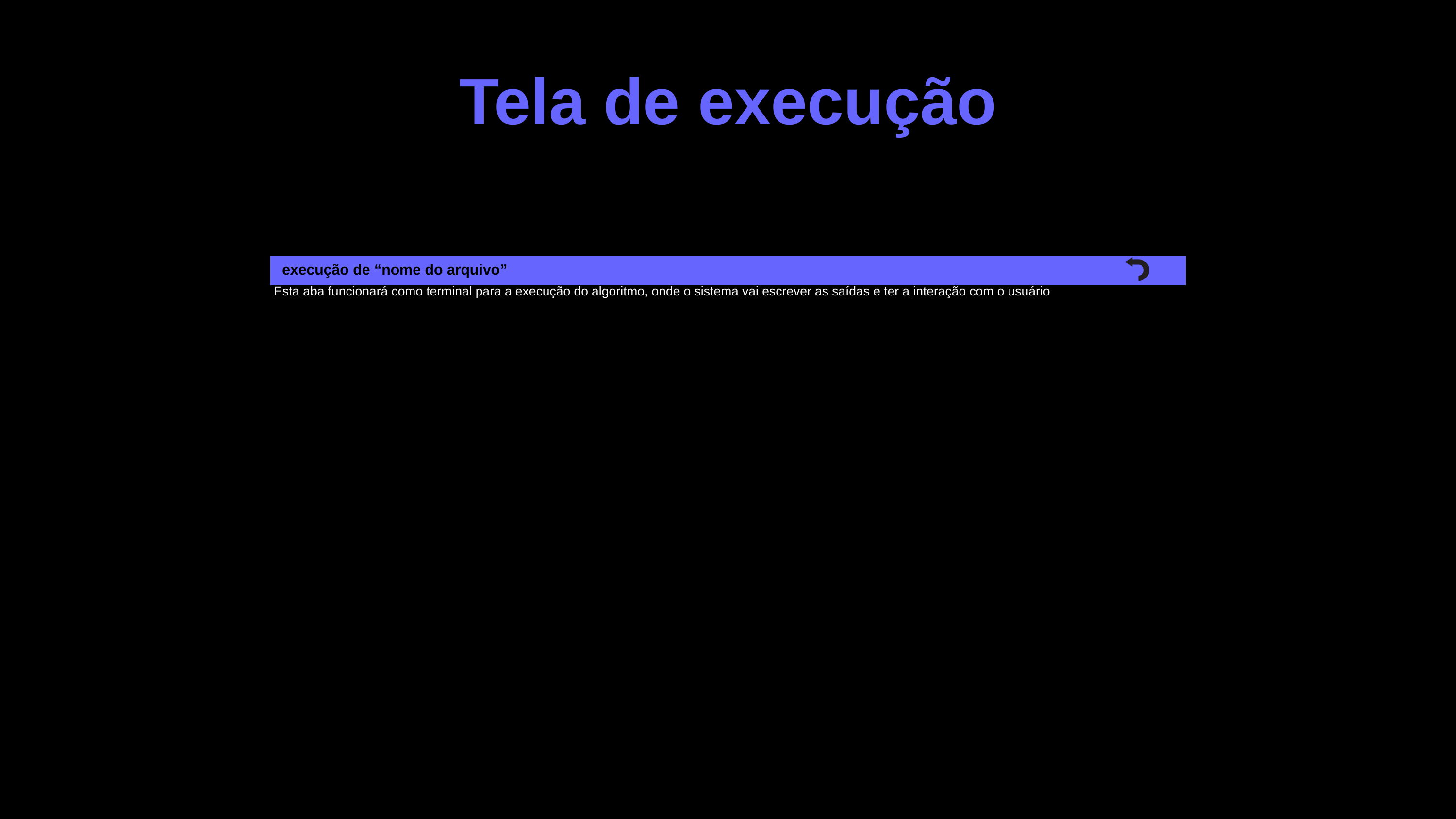

Tela de execução

  execução de “nome do arquivo”

Esta aba funcionará como terminal para a execução do algoritmo, onde o sistema vai escrever as saídas e ter a interação com o usuário